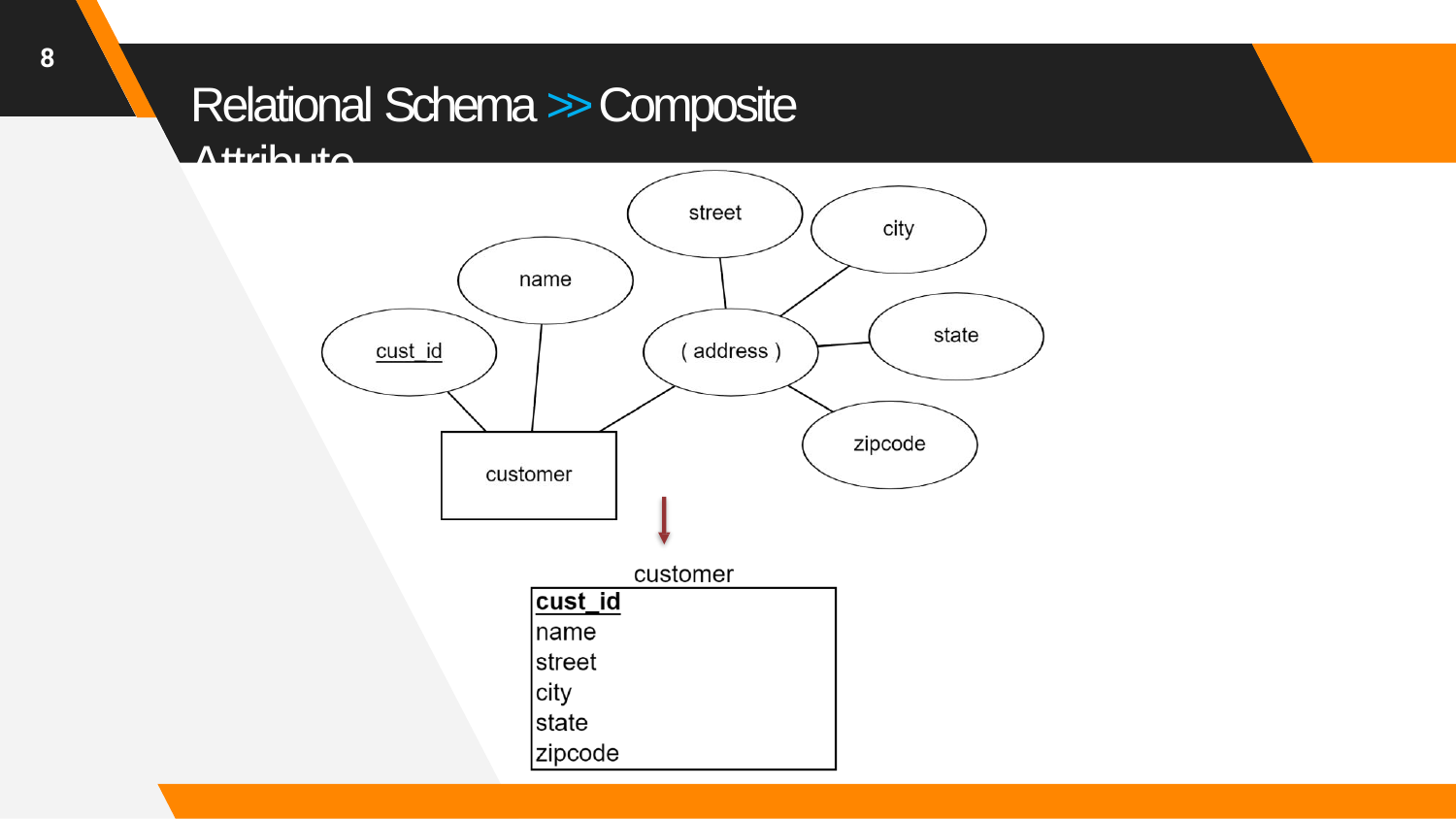

8
# Relational Schema >> Composite Attribute